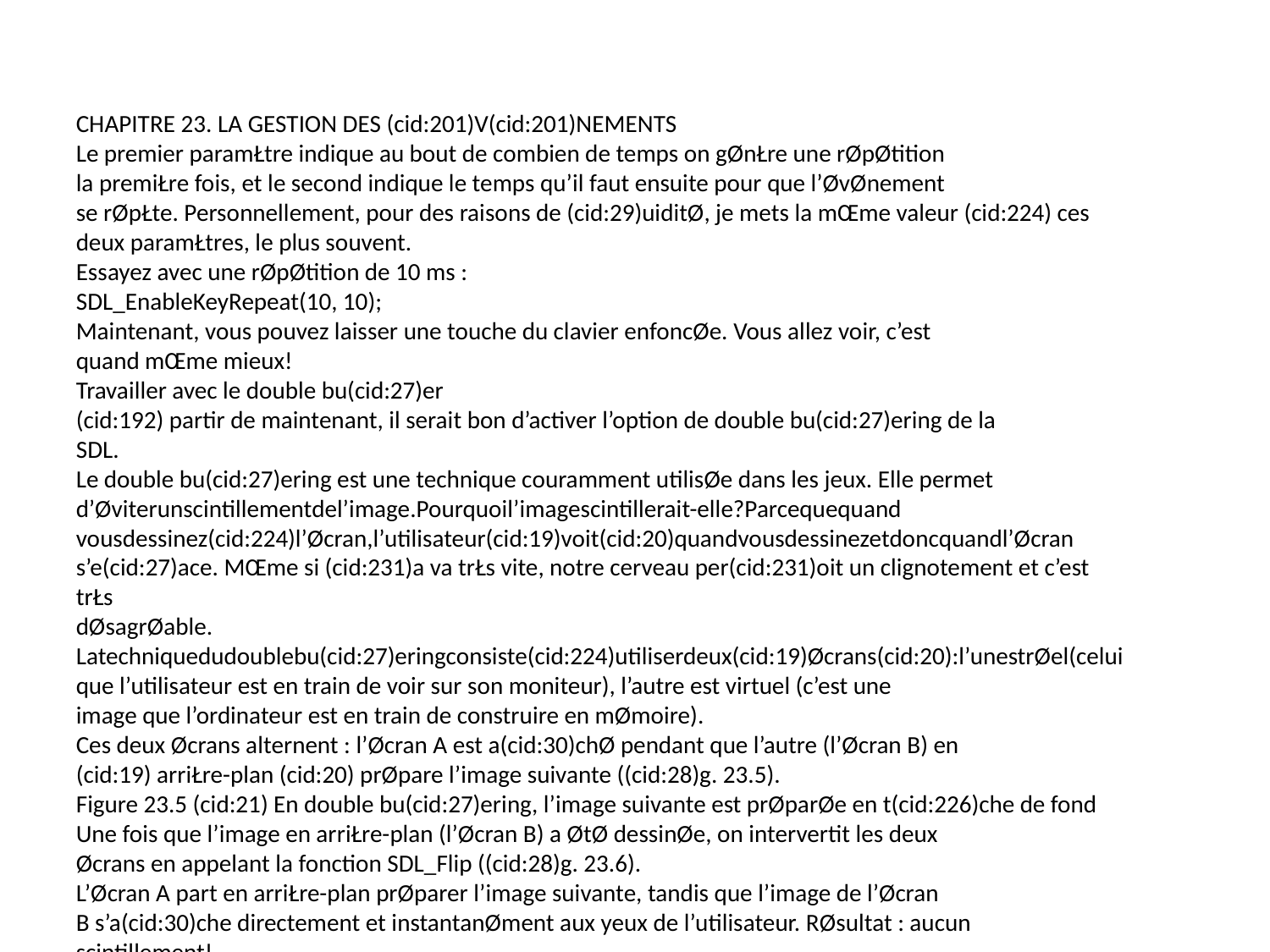

CHAPITRE 23. LA GESTION DES (cid:201)V(cid:201)NEMENTS
Le premier paramŁtre indique au bout de combien de temps on gØnŁre une rØpØtition
la premiŁre fois, et le second indique le temps qu’il faut ensuite pour que l’ØvØnement
se rØpŁte. Personnellement, pour des raisons de (cid:29)uiditØ, je mets la mŒme valeur (cid:224) ces
deux paramŁtres, le plus souvent.
Essayez avec une rØpØtition de 10 ms :
SDL_EnableKeyRepeat(10, 10);
Maintenant, vous pouvez laisser une touche du clavier enfoncØe. Vous allez voir, c’est
quand mŒme mieux!
Travailler avec le double bu(cid:27)er
(cid:192) partir de maintenant, il serait bon d’activer l’option de double bu(cid:27)ering de la
SDL.
Le double bu(cid:27)ering est une technique couramment utilisØe dans les jeux. Elle permet
d’Øviterunscintillementdel’image.Pourquoil’imagescintillerait-elle?Parcequequand
vousdessinez(cid:224)l’Øcran,l’utilisateur(cid:19)voit(cid:20)quandvousdessinezetdoncquandl’Øcran
s’e(cid:27)ace. MŒme si (cid:231)a va trŁs vite, notre cerveau per(cid:231)oit un clignotement et c’est trŁs
dØsagrØable.
Latechniquedudoublebu(cid:27)eringconsiste(cid:224)utiliserdeux(cid:19)Øcrans(cid:20):l’unestrØel(celui
que l’utilisateur est en train de voir sur son moniteur), l’autre est virtuel (c’est une
image que l’ordinateur est en train de construire en mØmoire).
Ces deux Øcrans alternent : l’Øcran A est a(cid:30)chØ pendant que l’autre (l’Øcran B) en
(cid:19) arriŁre-plan (cid:20) prØpare l’image suivante ((cid:28)g. 23.5).
Figure 23.5 (cid:21) En double bu(cid:27)ering, l’image suivante est prØparØe en t(cid:226)che de fond
Une fois que l’image en arriŁre-plan (l’Øcran B) a ØtØ dessinØe, on intervertit les deux
Øcrans en appelant la fonction SDL_Flip ((cid:28)g. 23.6).
L’Øcran A part en arriŁre-plan prØparer l’image suivante, tandis que l’image de l’Øcran
B s’a(cid:30)che directement et instantanØment aux yeux de l’utilisateur. RØsultat : aucun
scintillement!
366